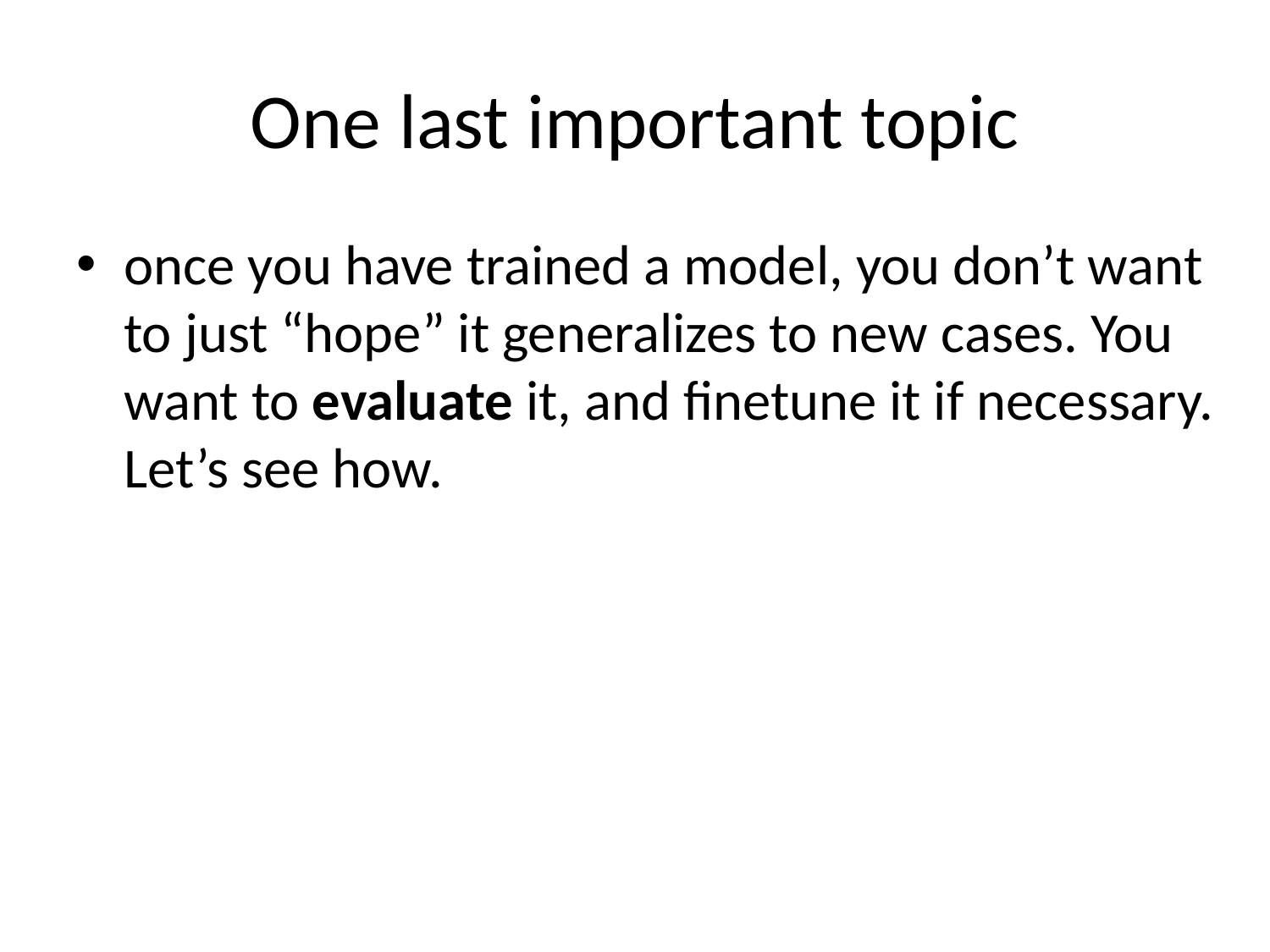

# One last important topic
once you have trained a model, you don’t want to just “hope” it generalizes to new cases. You want to evaluate it, and finetune it if necessary. Let’s see how.